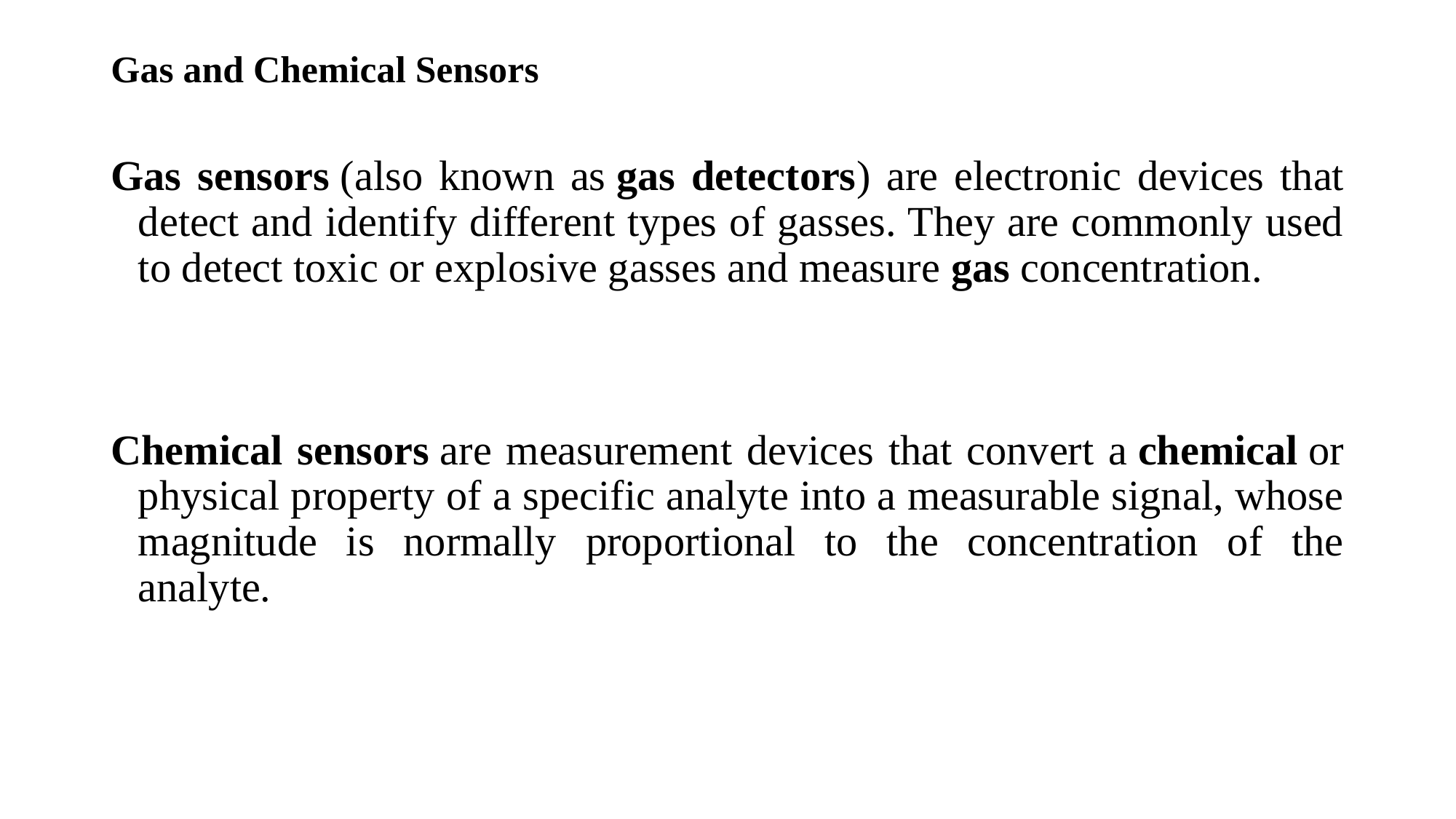

# Gas and Chemical Sensors
Gas sensors (also known as gas detectors) are electronic devices that detect and identify different types of gasses. They are commonly used to detect toxic or explosive gasses and measure gas concentration.

Chemical sensors are measurement devices that convert a chemical or physical property of a specific analyte into a measurable signal, whose magnitude is normally proportional to the concentration of the analyte.